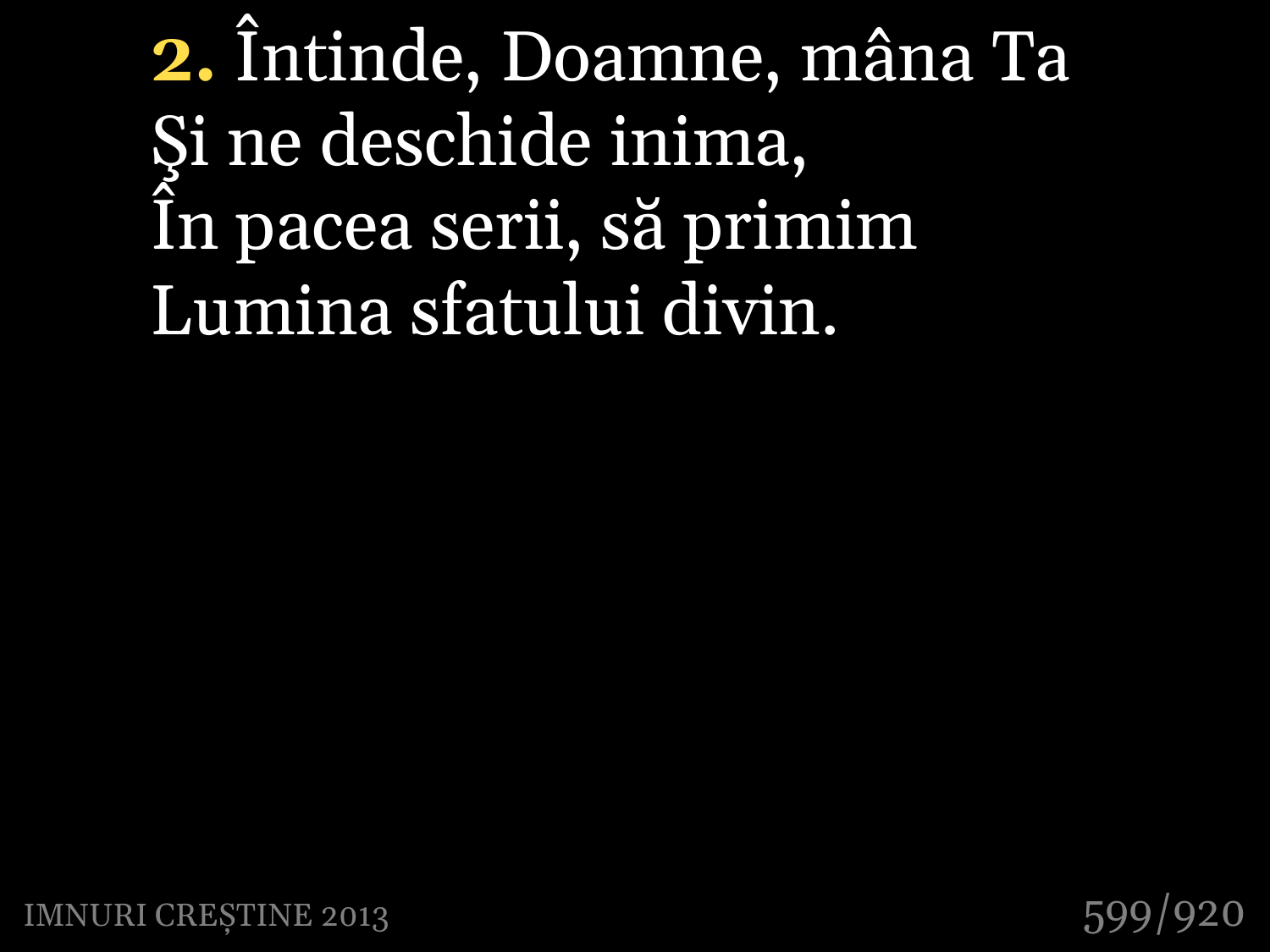

2. Întinde, Doamne, mâna Ta
Şi ne deschide inima,
În pacea serii, să primim
Lumina sfatului divin.
599/920
IMNURI CREȘTINE 2013